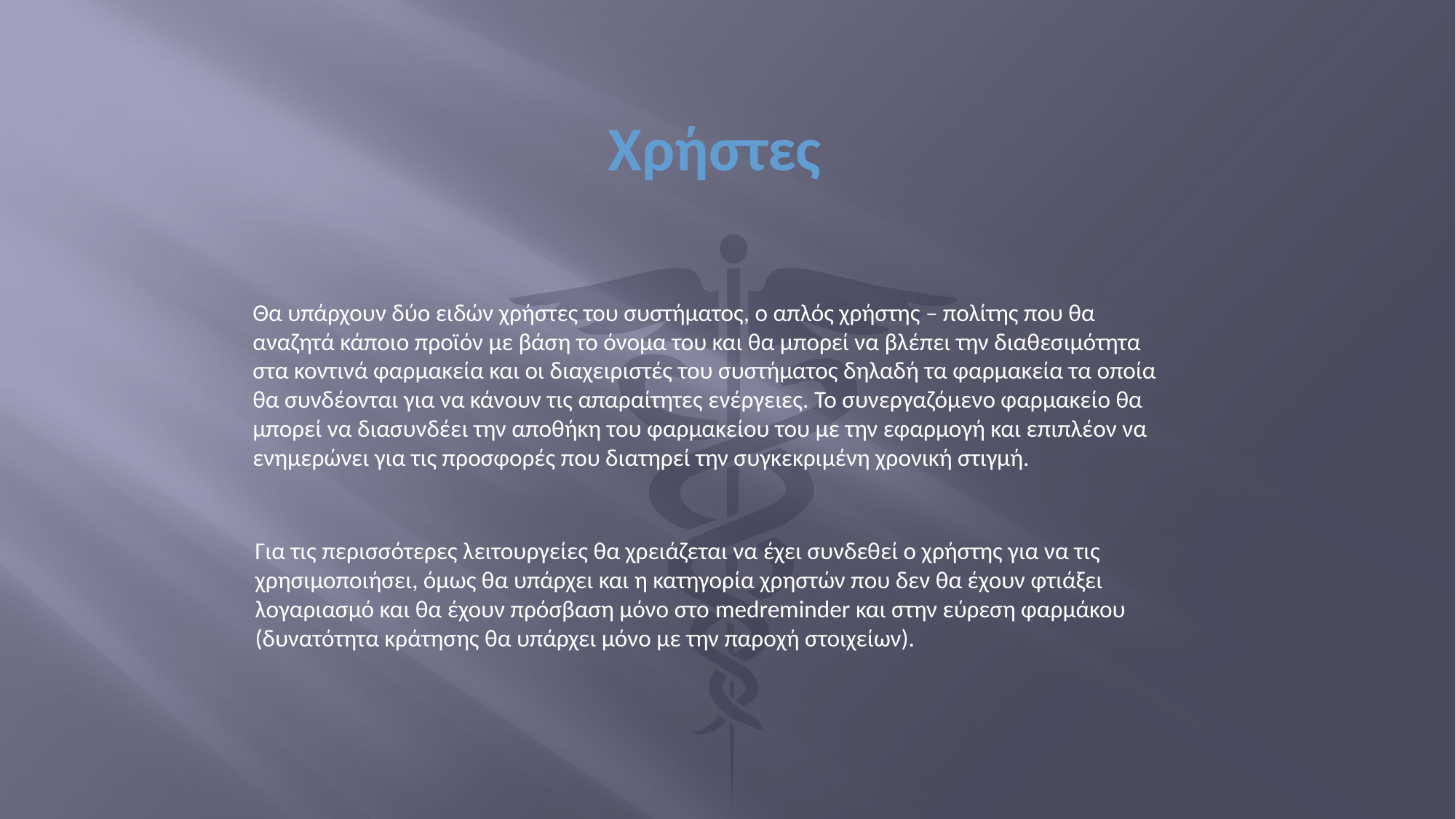

# Χρήστες
Θα υπάρχουν δύο ειδών χρήστες του συστήματος, ο απλός χρήστης – πολίτης που θα αναζητά κάποιο προϊόν με βάση το όνομα του και θα μπορεί να βλέπει την διαθεσιμότητα στα κοντινά φαρμακεία και οι διαχειριστές του συστήματος δηλαδή τα φαρμακεία τα οποία θα συνδέονται για να κάνουν τις απαραίτητες ενέργειες. Το συνεργαζόμενο φαρμακείο θα μπορεί να διασυνδέει την αποθήκη του φαρμακείου του με την εφαρμογή και επιπλέον να ενημερώνει για τις προσφορές που διατηρεί την συγκεκριμένη χρονική στιγμή.
Για τις περισσότερες λειτουργείες θα χρειάζεται να έχει συνδεθεί ο χρήστης για να τις χρησιμοποιήσει, όμως θα υπάρχει και η κατηγορία χρηστών που δεν θα έχουν φτιάξει λογαριασμό και θα έχουν πρόσβαση μόνο στο medreminder και στην εύρεση φαρμάκου
(δυνατότητα κράτησης θα υπάρχει μόνο με την παροχή στοιχείων).